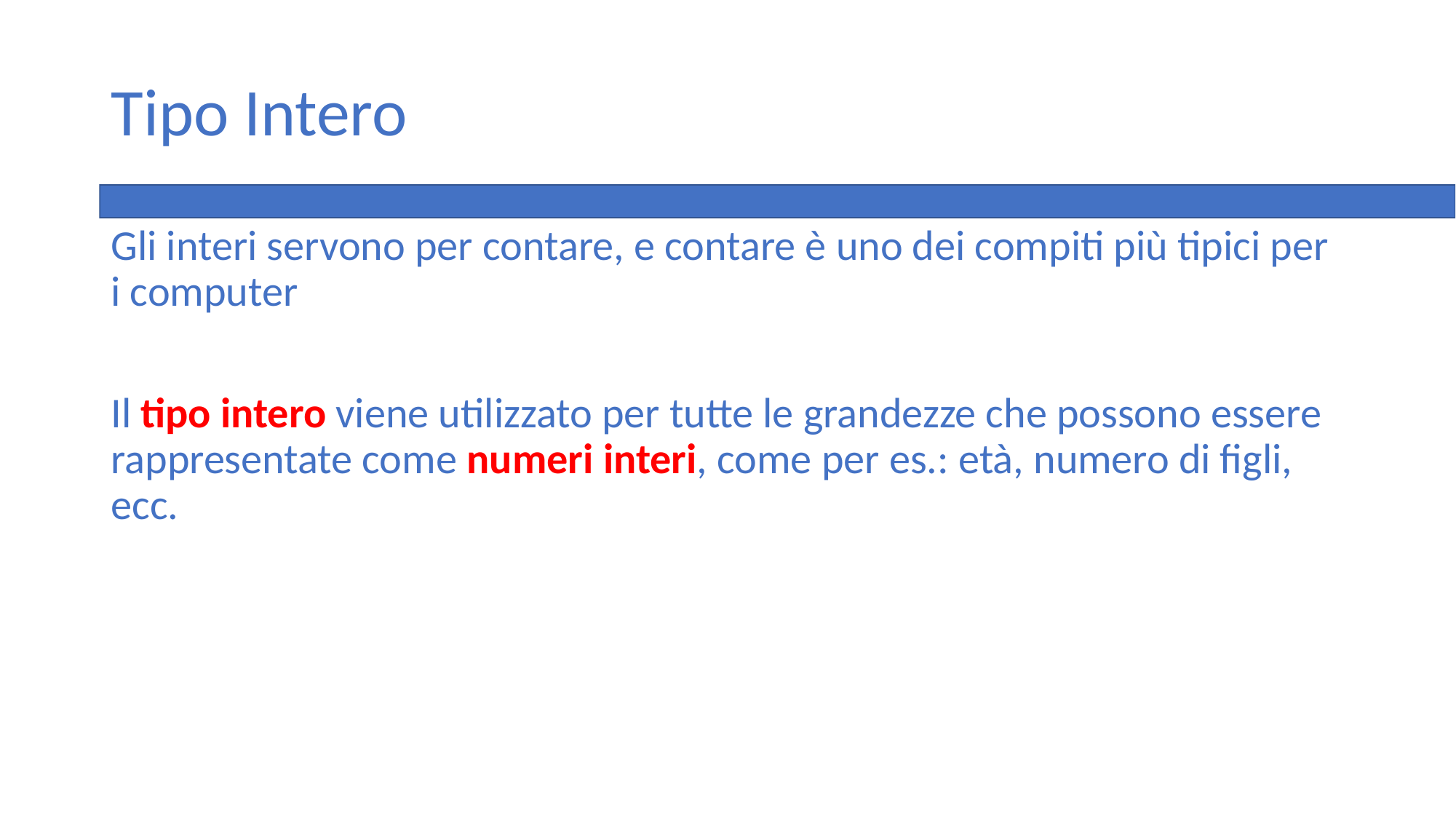

# Tipo Intero
Gli interi servono per contare, e contare è uno dei compiti più tipici per i computer

Il tipo intero viene utilizzato per tutte le grandezze che possono essere rappresentate come numeri interi, come per es.: età, numero di figli, ecc.